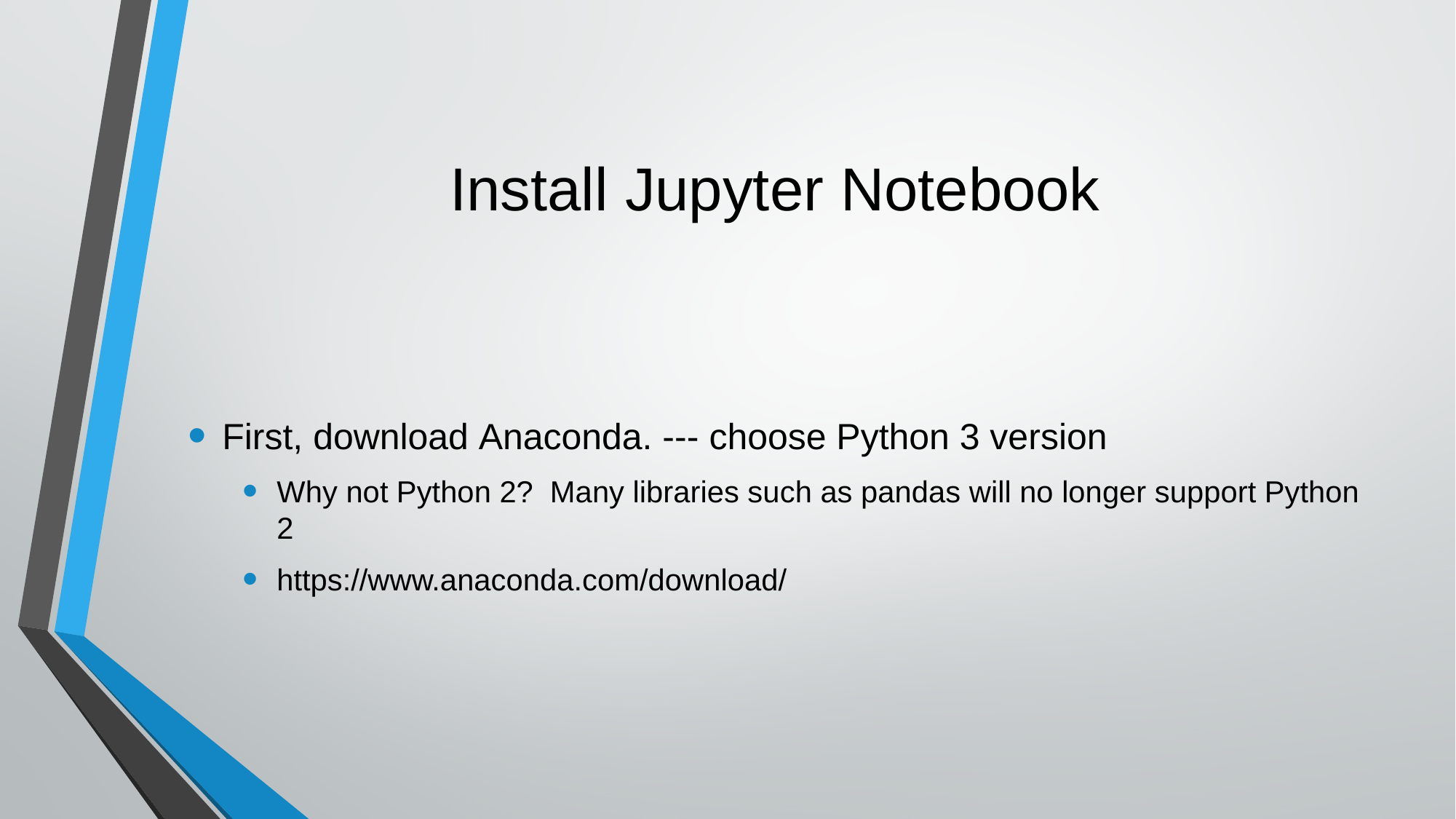

# Install Jupyter Notebook
First, download Anaconda. --- choose Python 3 version
Why not Python 2?  Many libraries such as pandas will no longer support Python 2
https://www.anaconda.com/download/